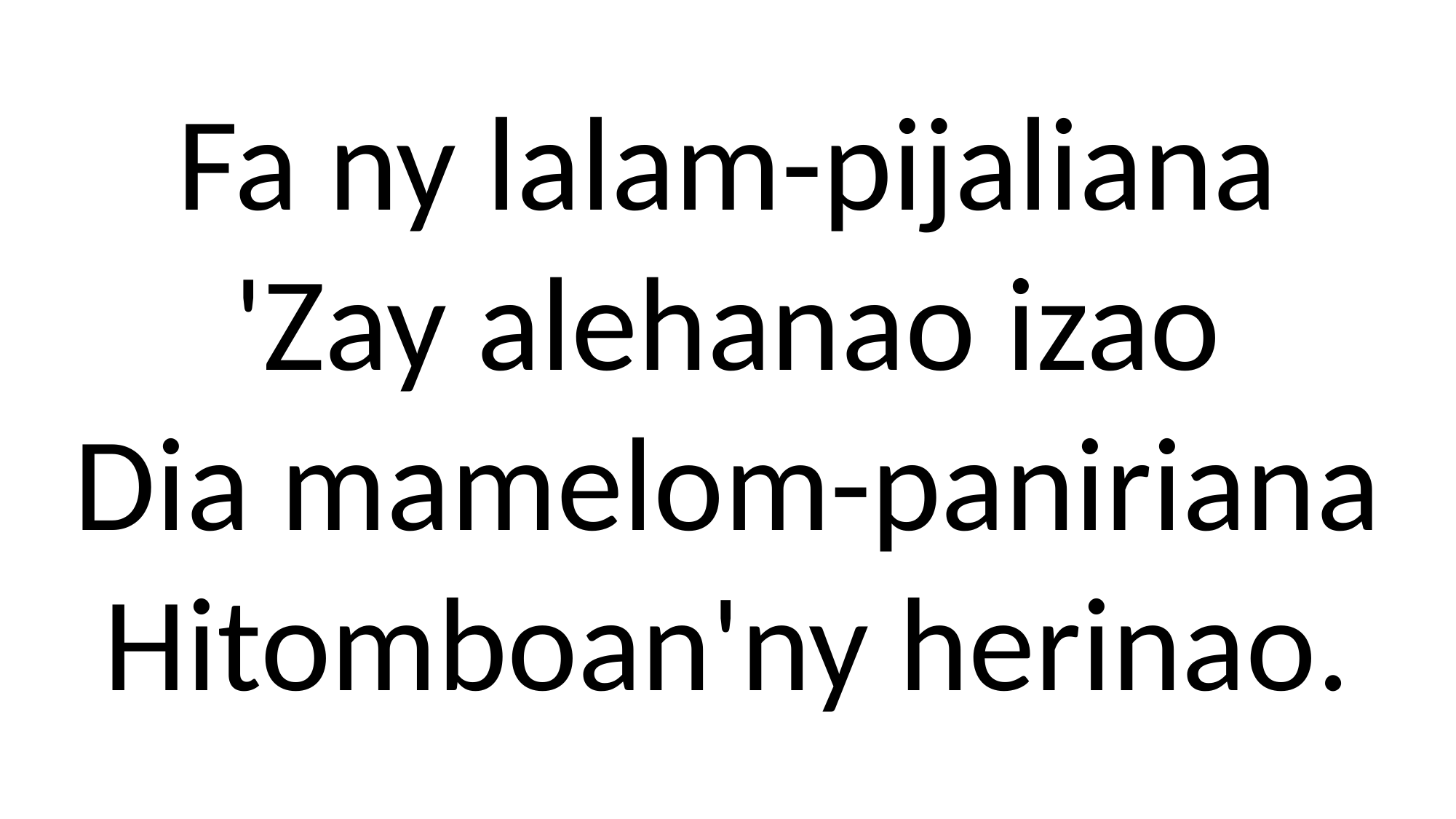

Fa ny lalam-pijaliana
'Zay alehanao izao
Dia mamelom-paniriana
Hitomboan'ny herinao.